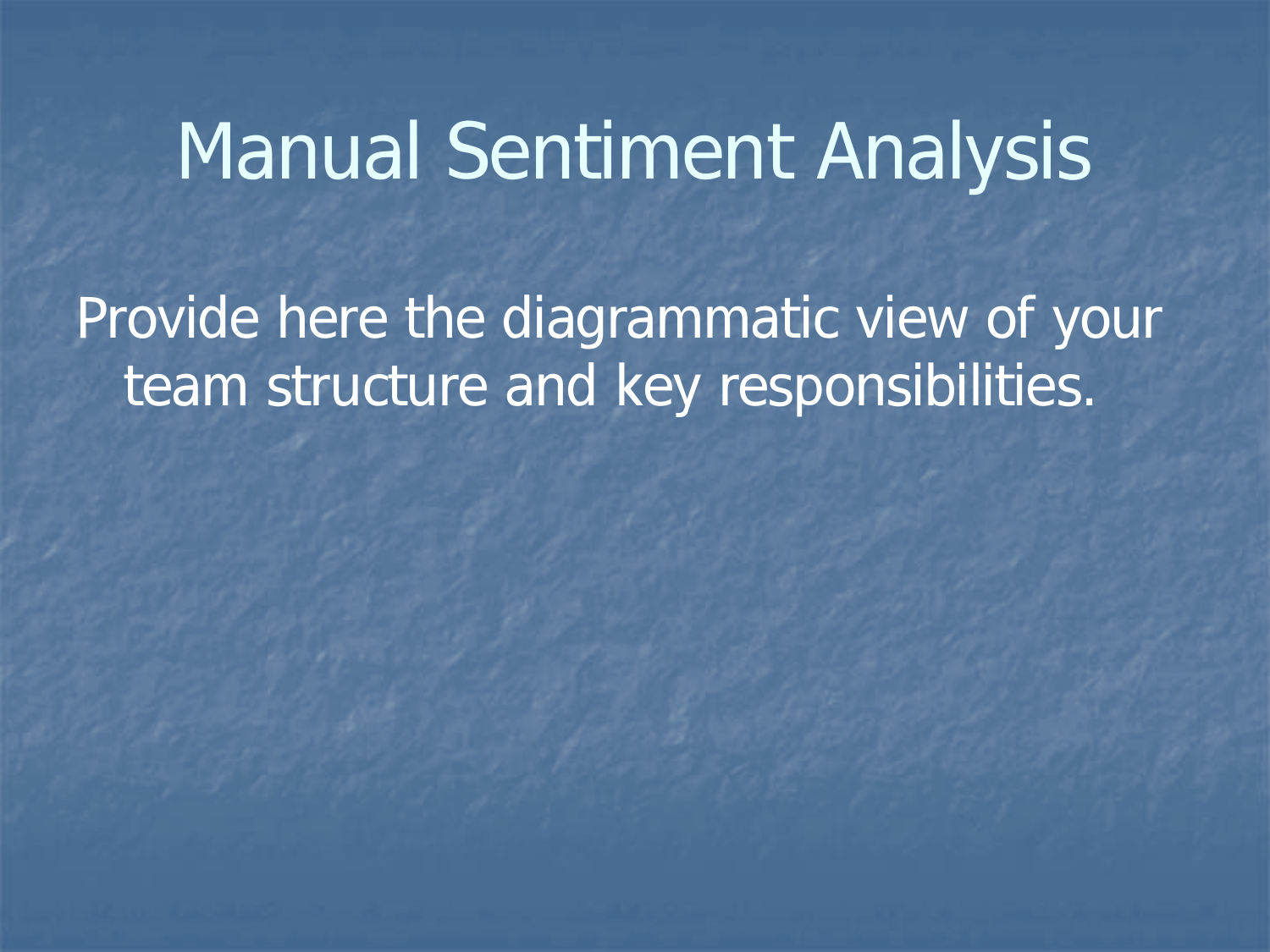

# Manual Sentiment Analysis
Provide here the diagrammatic view of your team structure and key responsibilities.